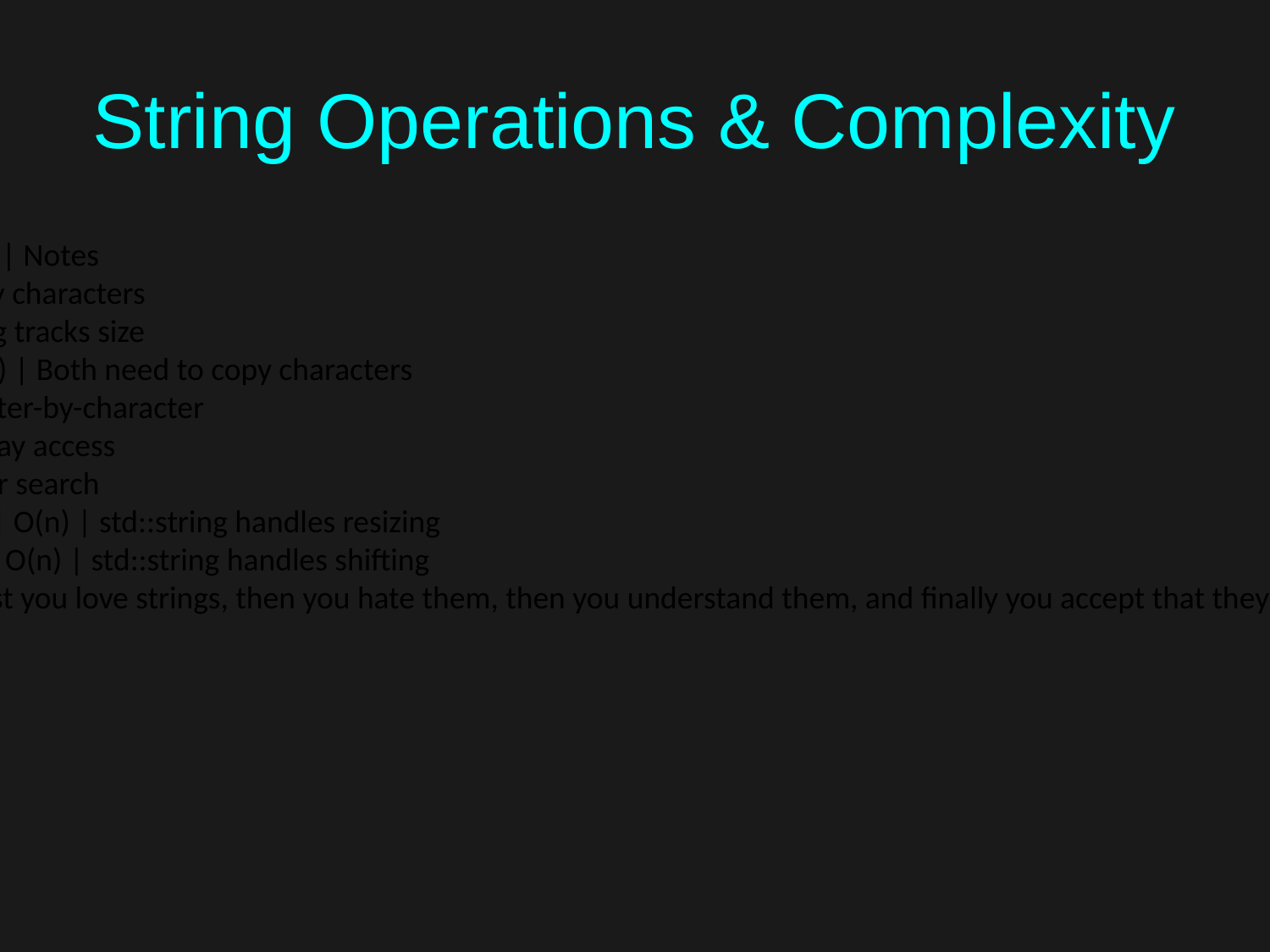

# String Operations & Complexity

Operation | C-style | std::string | Notes
Create | O(n) | O(n) | Both copy characters
Length | O(n) | O(1) | std::string tracks size
Concatenate | O(n+m) | O(n+m) | Both need to copy characters
Compare | O(n) | O(n) | Character-by-character
Access | O(1) | O(1) | Direct array access
Find | O(n*m) | O(n*m) | Linear search
Insert | O(n) + Manual resizing | O(n) | std::string handles resizing
Erase | O(n) + Manual shifting | O(n) | std::string handles shifting
_A programmer's evolution: First you love strings, then you hate them, then you understand them, and finally you accept that they'll always be a source of bugs regardless._